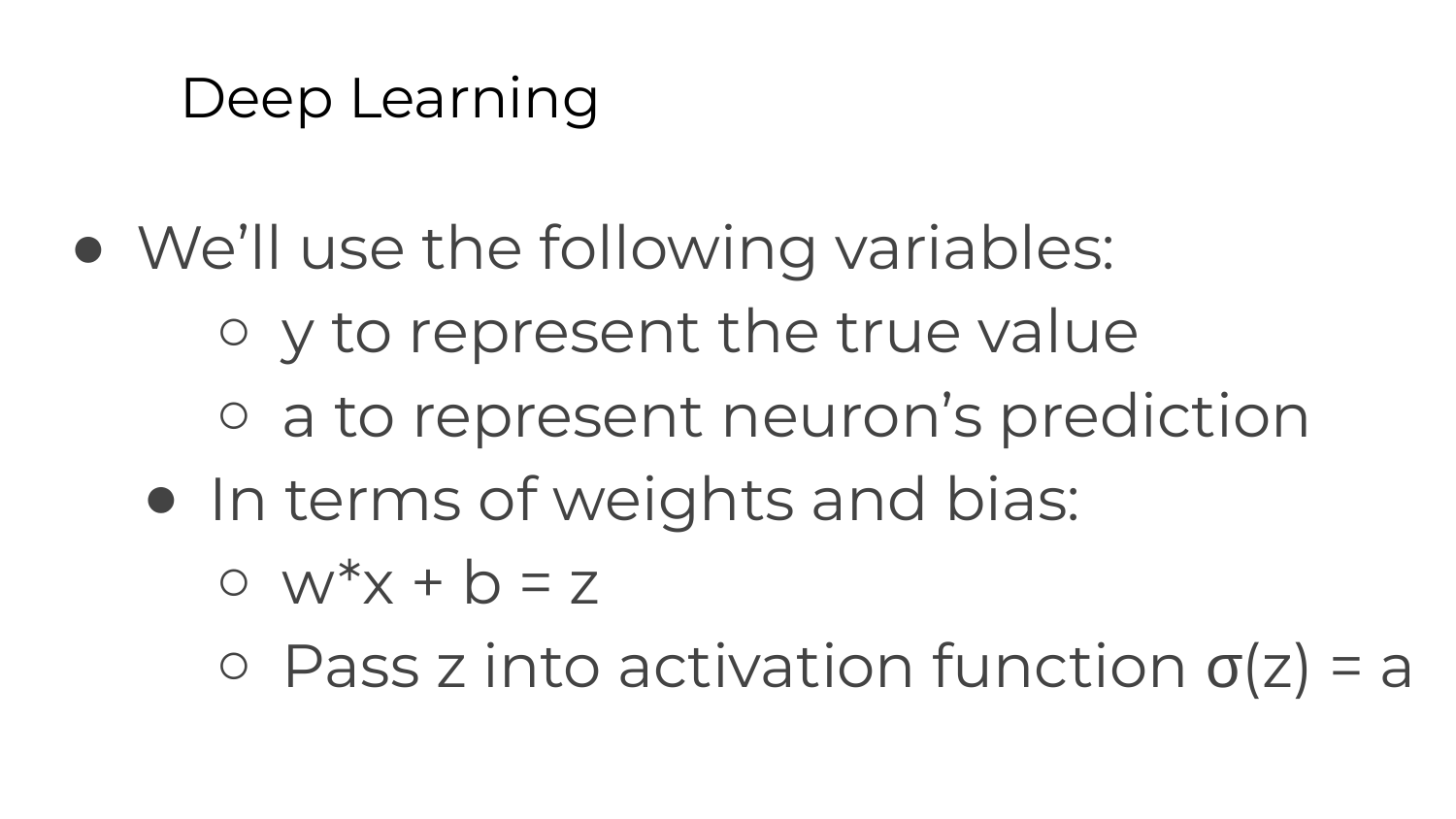

Deep Learning
We’ll use the following variables:
y to represent the true value
a to represent neuron’s prediction
In terms of weights and bias:
w*x + b = z
Pass z into activation function σ(z) = a